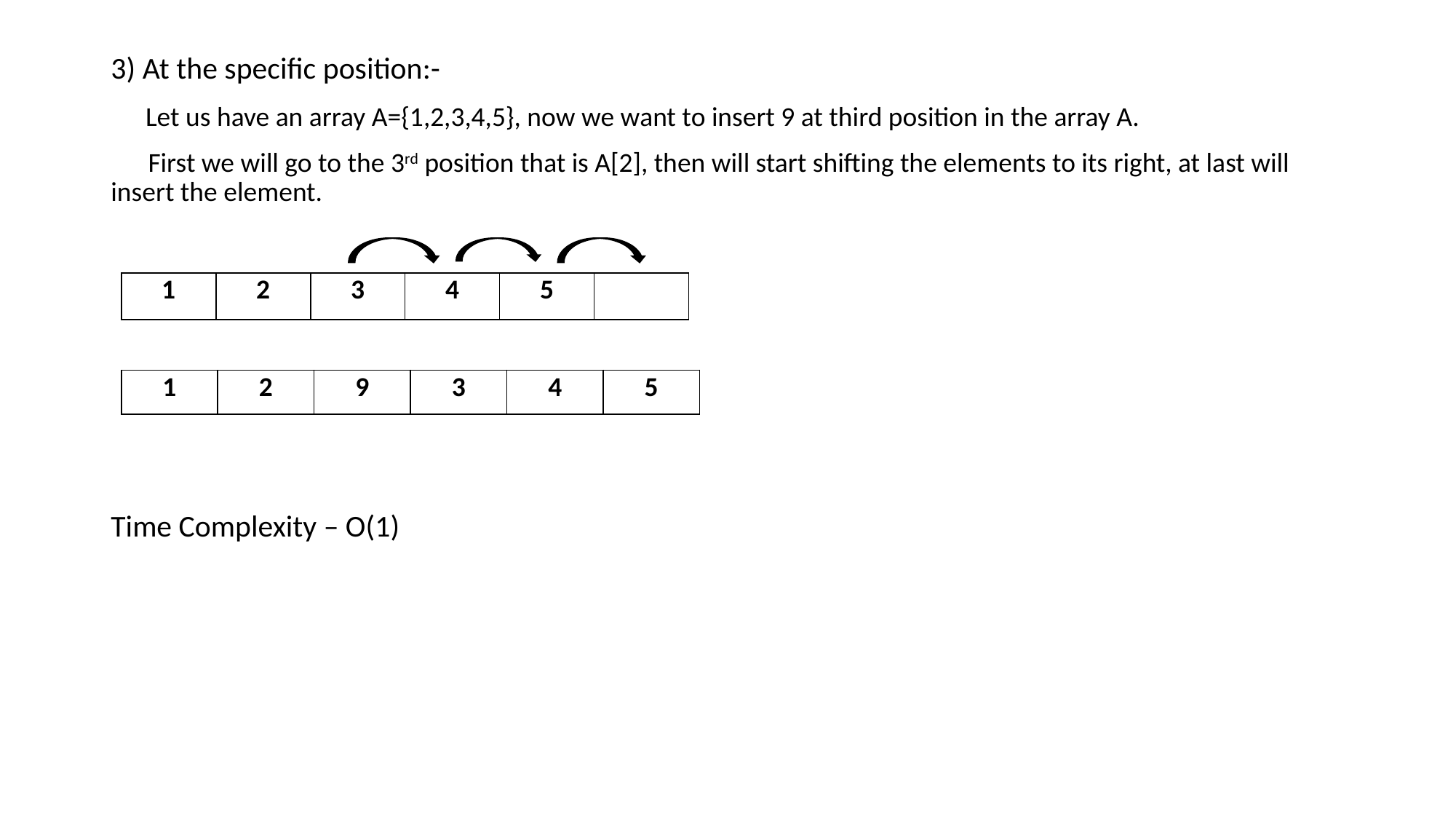

3) At the specific position:-
     Let us have an array A={1,2,3,4,5}, now we want to insert 9 at third position in the array A.
      First we will go to the 3rd position that is A[2], then will start shifting the elements to its right, at last will insert the element.

Time Complexity – O(1)

| 1 | 2 | 3 | 4 | 5 |  |
| --- | --- | --- | --- | --- | --- |
| 1 | 2 | 9 | 3 | 4 | 5 |
| --- | --- | --- | --- | --- | --- |